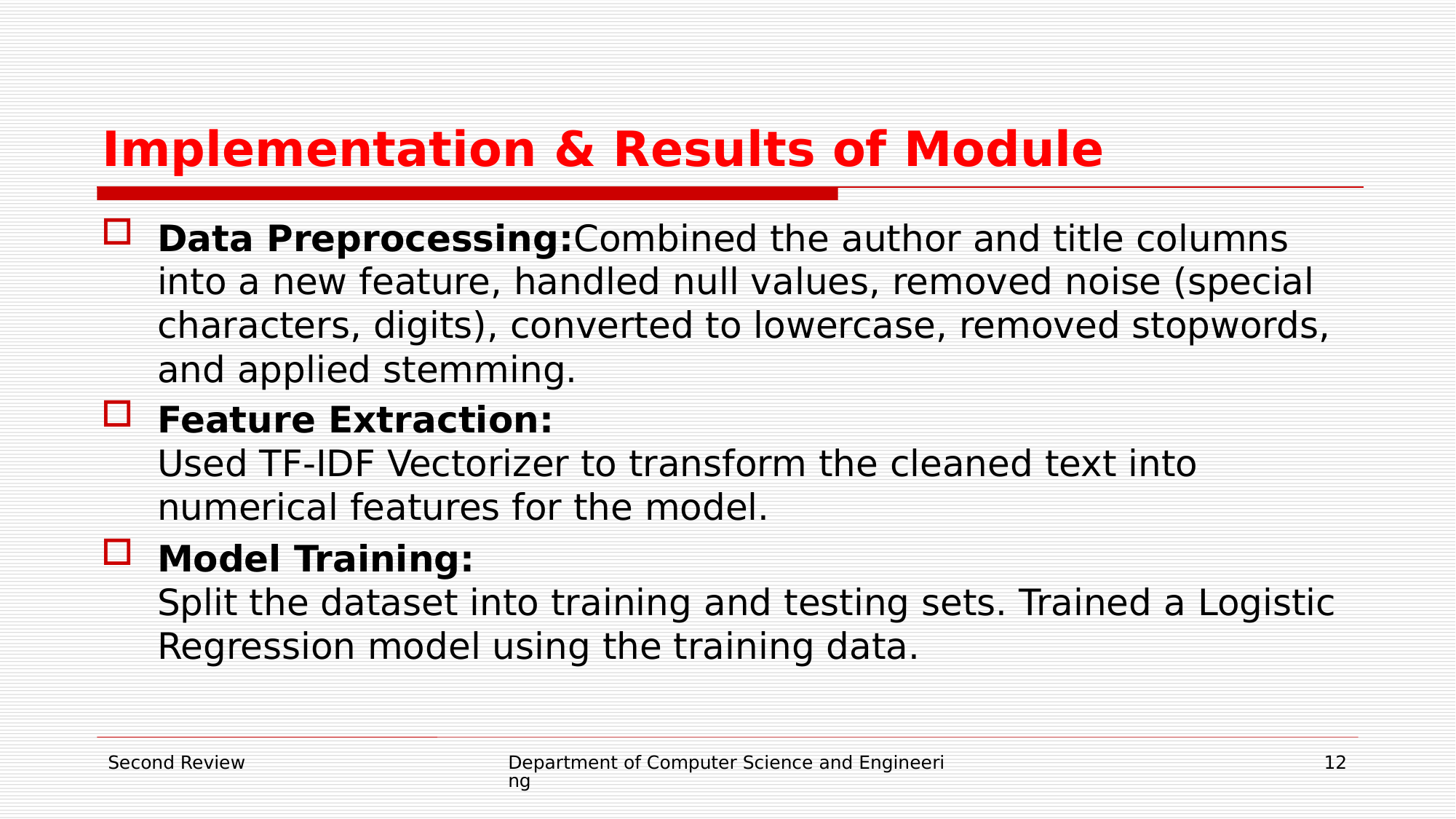

# Implementation & Results of Module
Data Preprocessing:Combined the author and title columns into a new feature, handled null values, removed noise (special characters, digits), converted to lowercase, removed stopwords, and applied stemming.
Feature Extraction:
Used TF-IDF Vectorizer to transform the cleaned text into numerical features for the model.
Model Training:
Split the dataset into training and testing sets. Trained a Logistic Regression model using the training data.
Second Review
Department of Computer Science and Engineering
12